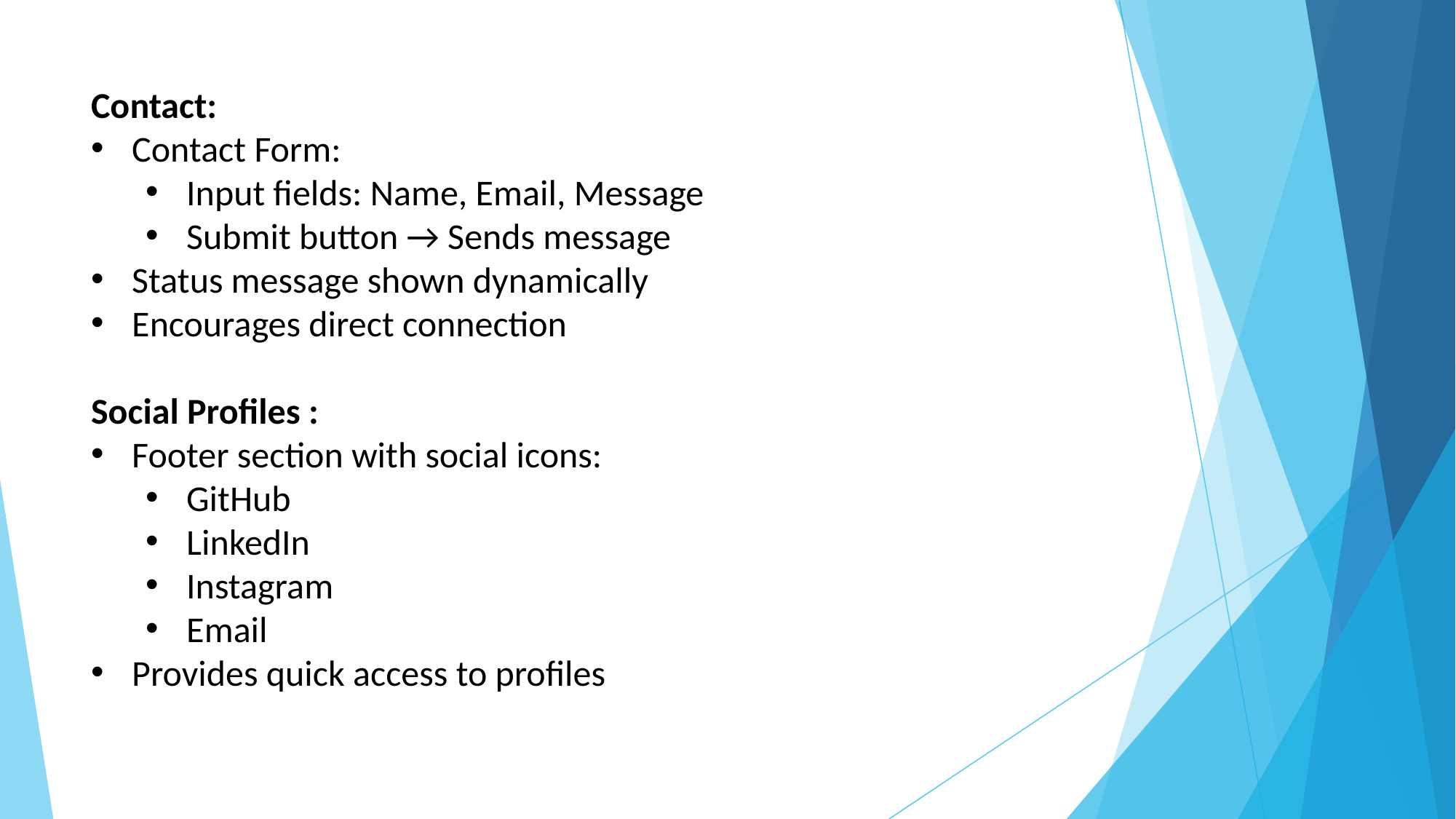

Contact:
Contact Form:
Input fields: Name, Email, Message
Submit button → Sends message
Status message shown dynamically
Encourages direct connection

Social Profiles :
Footer section with social icons:
GitHub
LinkedIn
Instagram
Email
Provides quick access to profiles